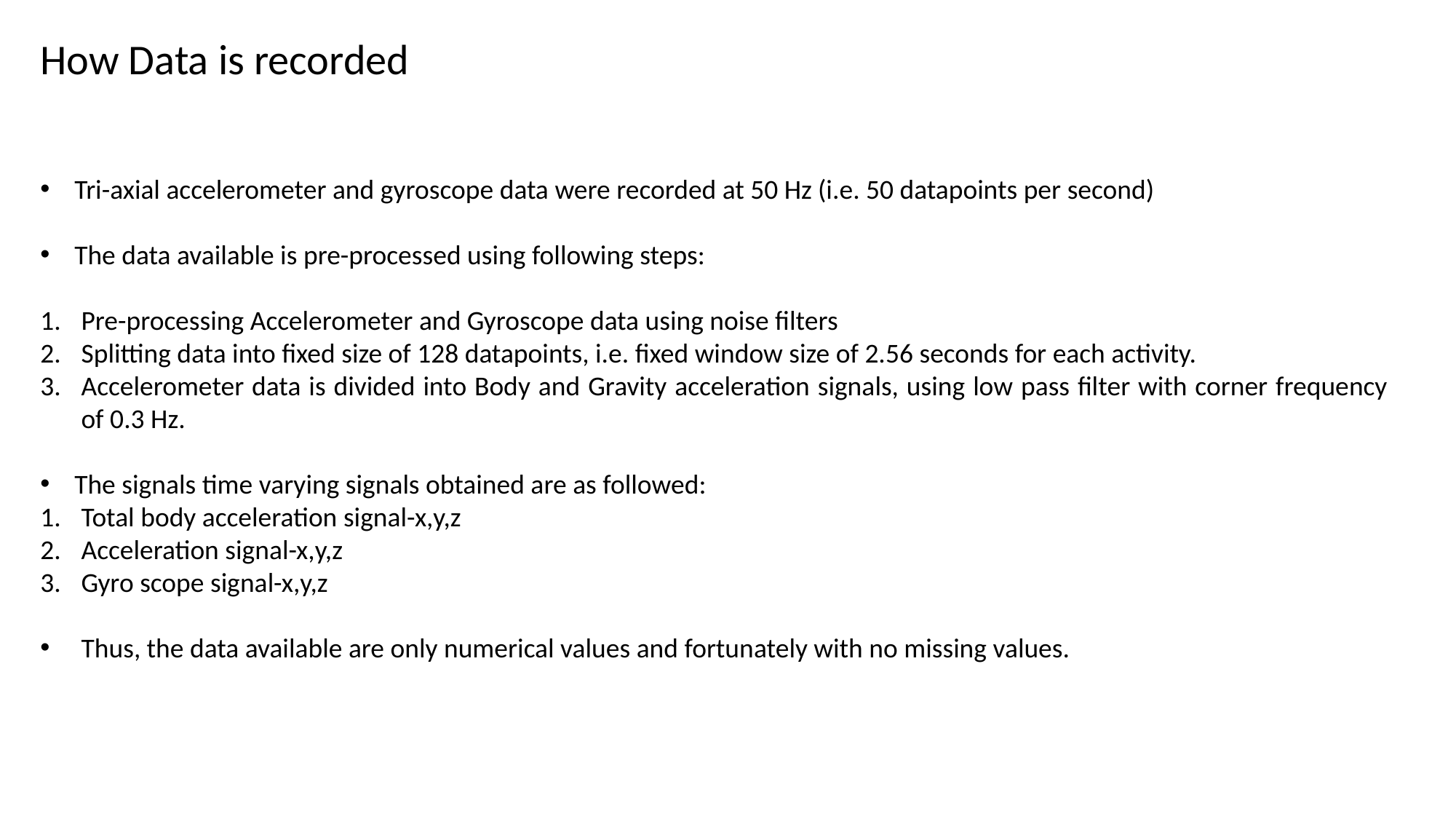

How Data is recorded
Tri-axial accelerometer and gyroscope data were recorded at 50 Hz (i.e. 50 datapoints per second)

The data available is pre-processed using following steps:

Pre-processing Accelerometer and Gyroscope data using noise filters
Splitting data into fixed size of 128 datapoints, i.e. fixed window size of 2.56 seconds for each activity.
Accelerometer data is divided into Body and Gravity acceleration signals, using low pass filter with corner frequency of 0.3 Hz.

The signals time varying signals obtained are as followed:
Total body acceleration signal-x,y,z
Acceleration signal-x,y,z
Gyro scope signal-x,y,z

Thus, the data available are only numerical values and fortunately with no missing values.